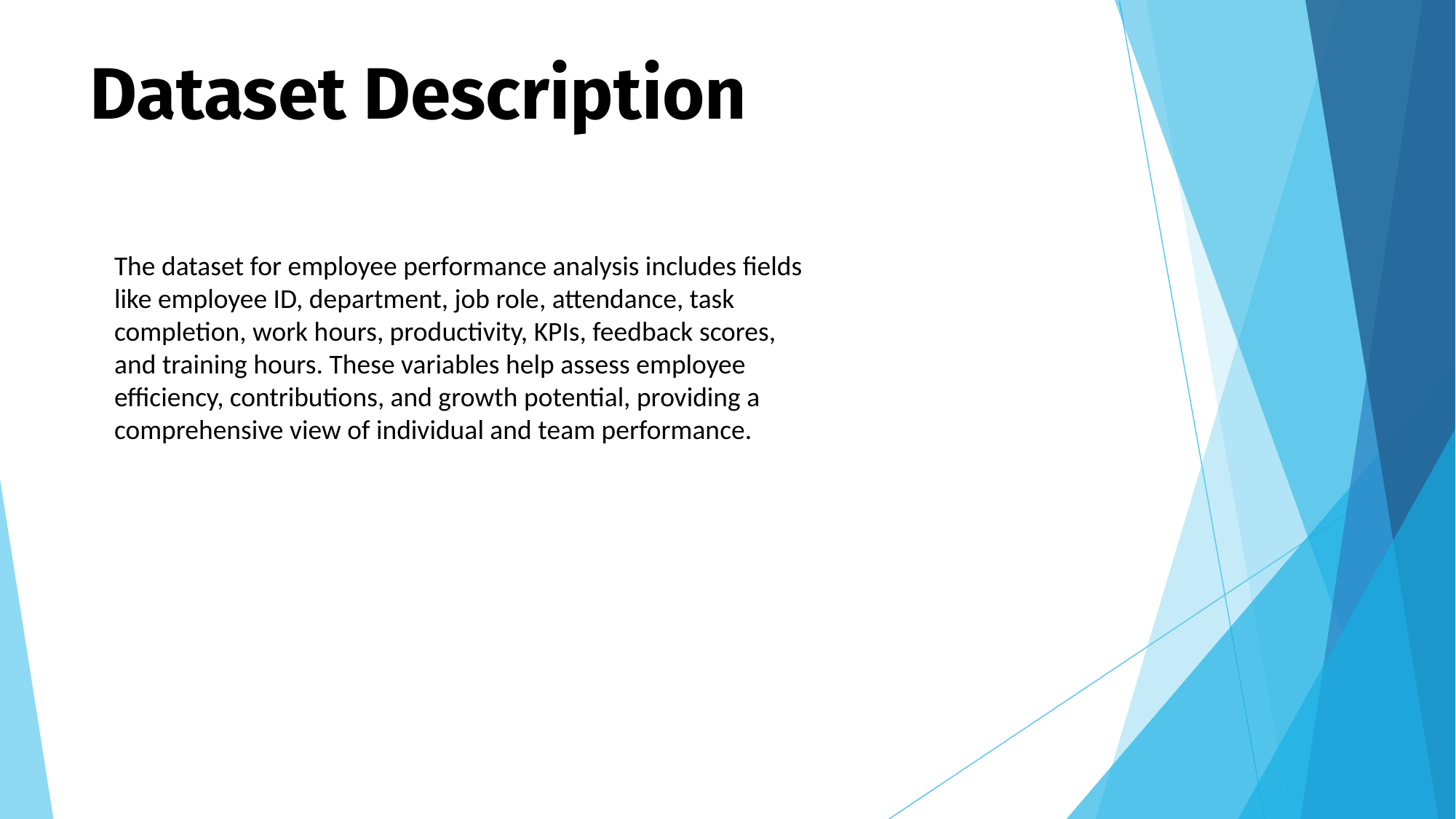

# Dataset Description
The dataset for employee performance analysis includes fields like employee ID, department, job role, attendance, task completion, work hours, productivity, KPIs, feedback scores, and training hours. These variables help assess employee efficiency, contributions, and growth potential, providing a comprehensive view of individual and team performance.